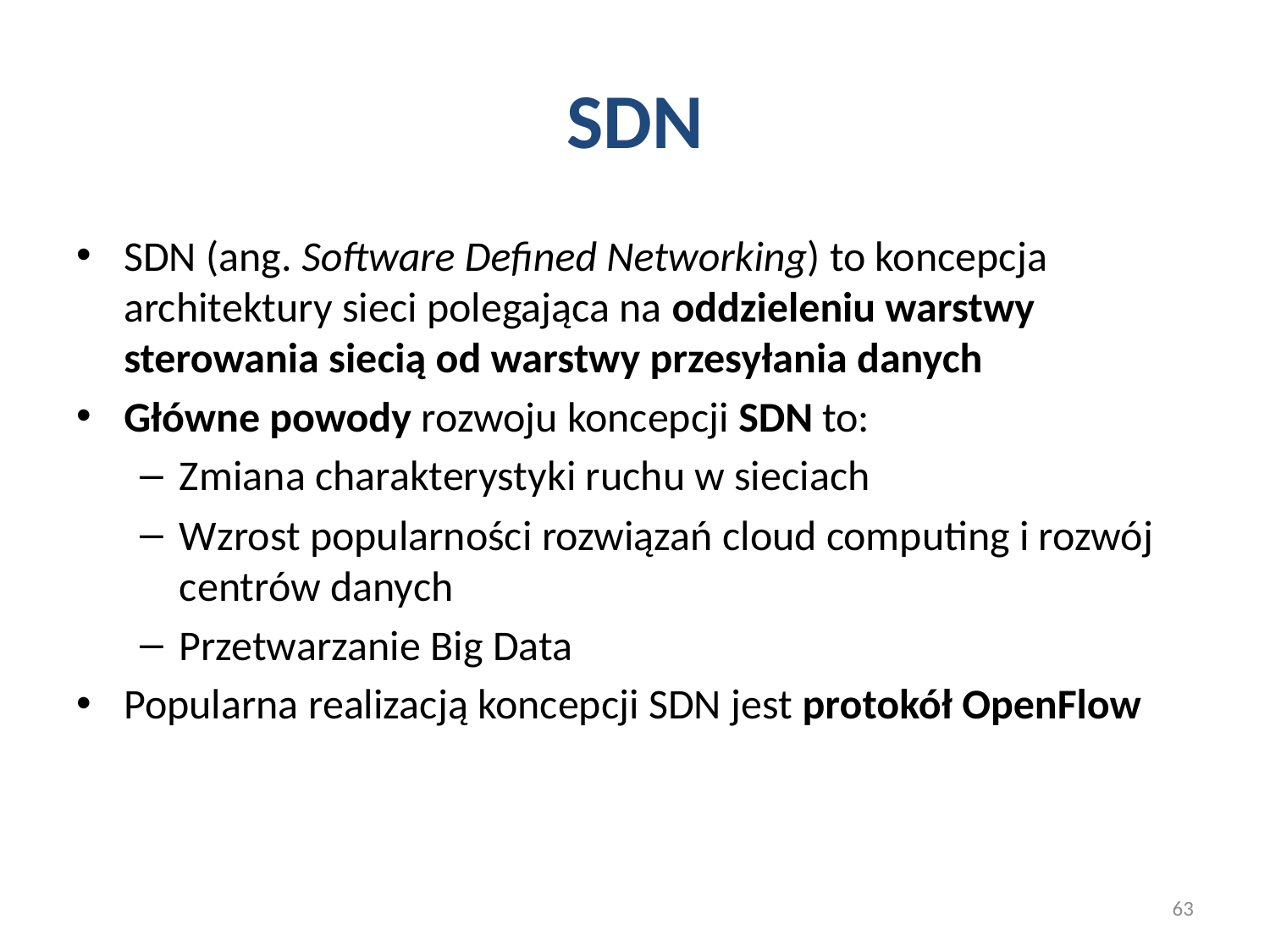

# SDN
SDN (ang. Software Defined Networking) to koncepcja architektury sieci polegająca na oddzieleniu warstwy sterowania siecią od warstwy przesyłania danych
Główne powody rozwoju koncepcji SDN to:
Zmiana charakterystyki ruchu w sieciach
Wzrost popularności rozwiązań cloud computing i rozwój centrów danych
Przetwarzanie Big Data
Popularna realizacją koncepcji SDN jest protokół OpenFlow

63